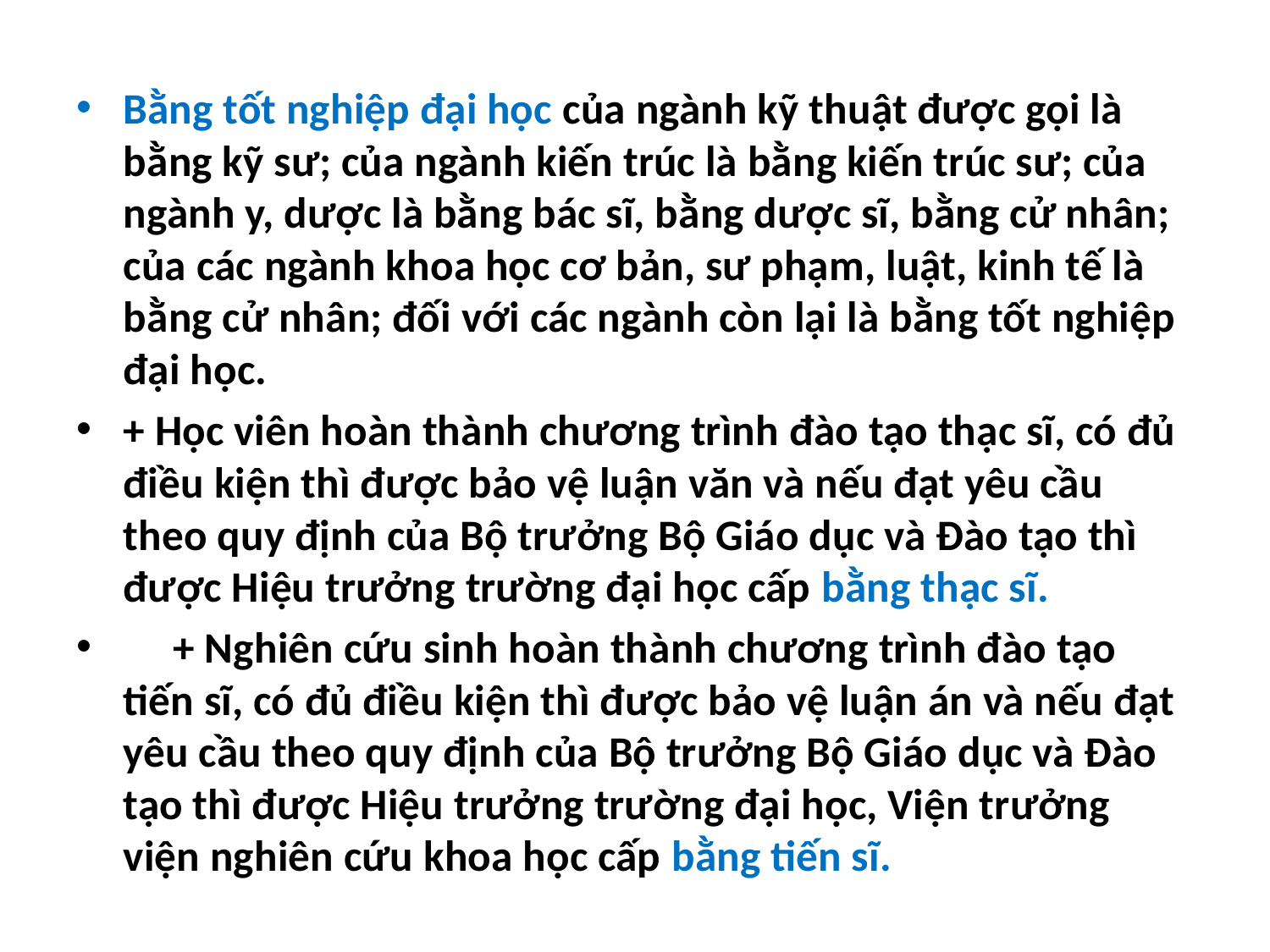

Bằng tốt nghiệp đại học của ngành kỹ thuật được gọi là bằng kỹ sư; của ngành kiến trúc là bằng kiến trúc sư; của ngành y, dược là bằng bác sĩ, bằng dược sĩ, bằng cử nhân; của các ngành khoa học cơ bản, sư phạm, luật, kinh tế là bằng cử nhân; đối với các ngành còn lại là bằng tốt nghiệp đại học.
+ Học viên hoàn thành chương trình đào tạo thạc sĩ, có đủ điều kiện thì được bảo vệ luận văn và nếu đạt yêu cầu theo quy định của Bộ trưởng Bộ Giáo dục và Đào tạo thì được Hiệu trưởng trường đại học cấp bằng thạc sĩ.
     + Nghiên cứu sinh hoàn thành chương trình đào tạo tiến sĩ, có đủ điều kiện thì được bảo vệ luận án và nếu đạt yêu cầu theo quy định của Bộ trưởng Bộ Giáo dục và Đào tạo thì được Hiệu trưởng trường đại học, Viện trưởng viện nghiên cứu khoa học cấp bằng tiến sĩ.